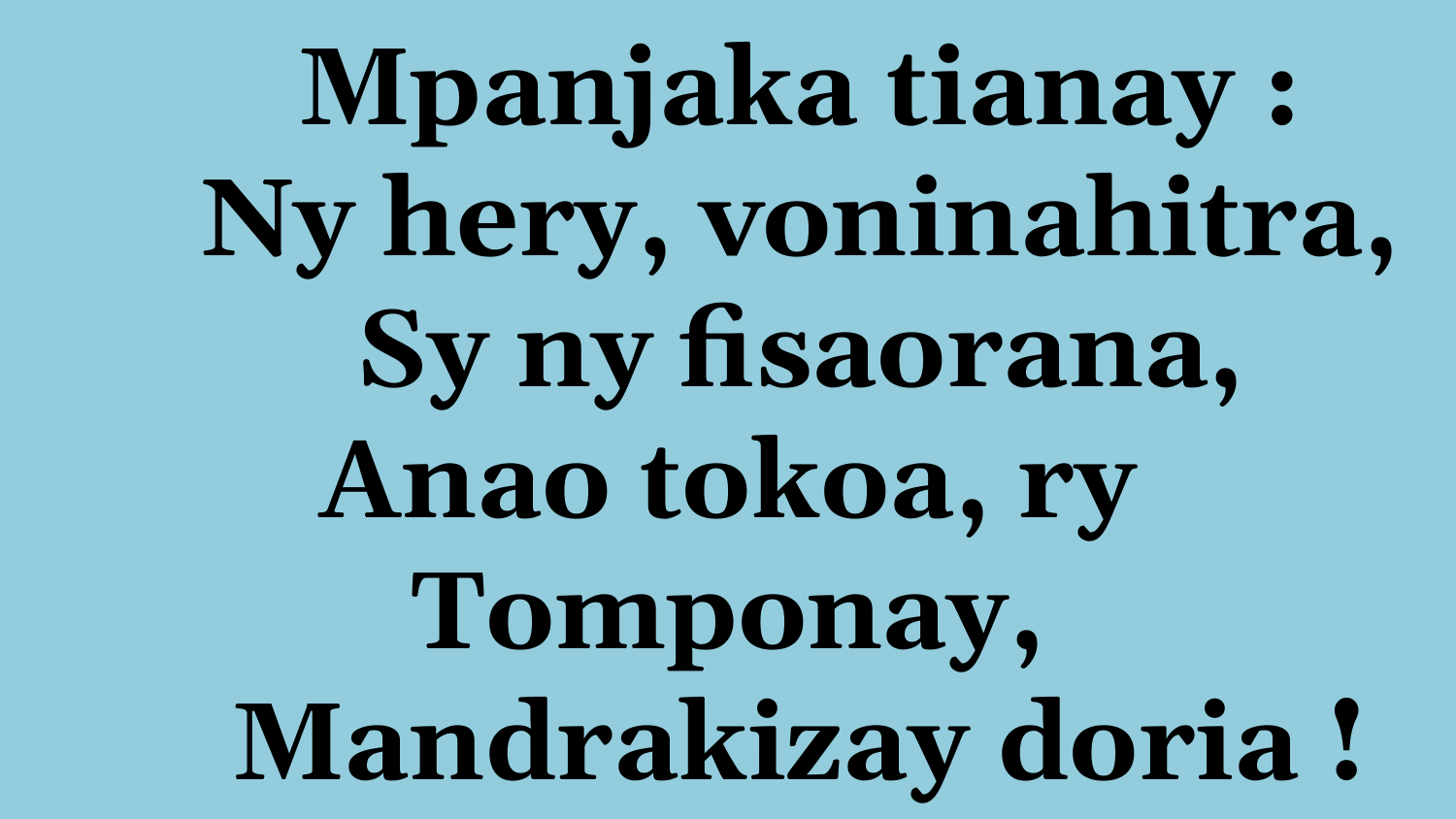

# Mpanjaka tianay : Ny hery, voninahitra, Sy ny fisaorana, Anao tokoa, ry Tomponay, Mandrakizay doria !